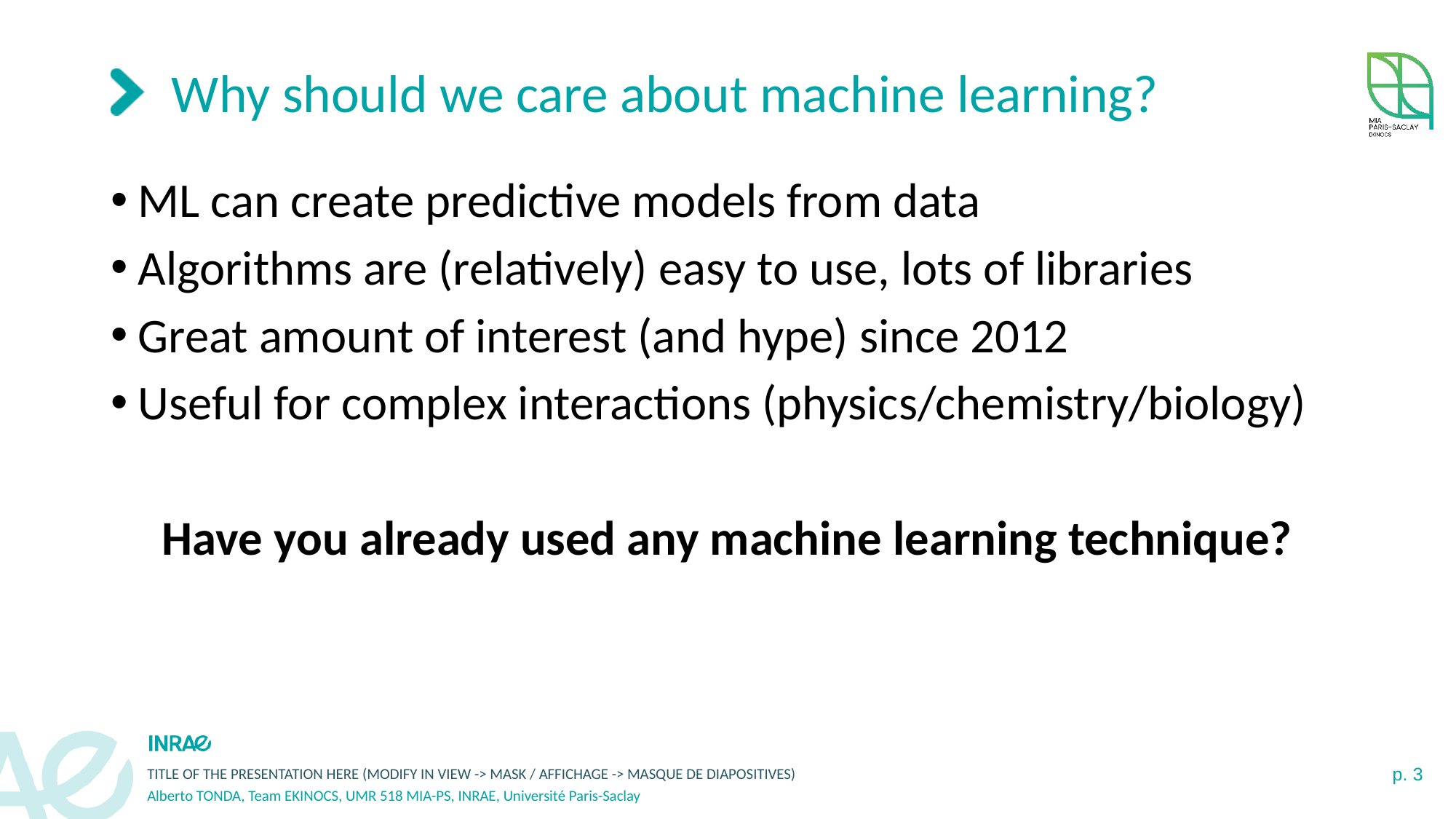

# Why should we care about machine learning?
ML can create predictive models from data
Algorithms are (relatively) easy to use, lots of libraries
Great amount of interest (and hype) since 2012
Useful for complex interactions (physics/chemistry/biology)

Have you already used any machine learning technique?